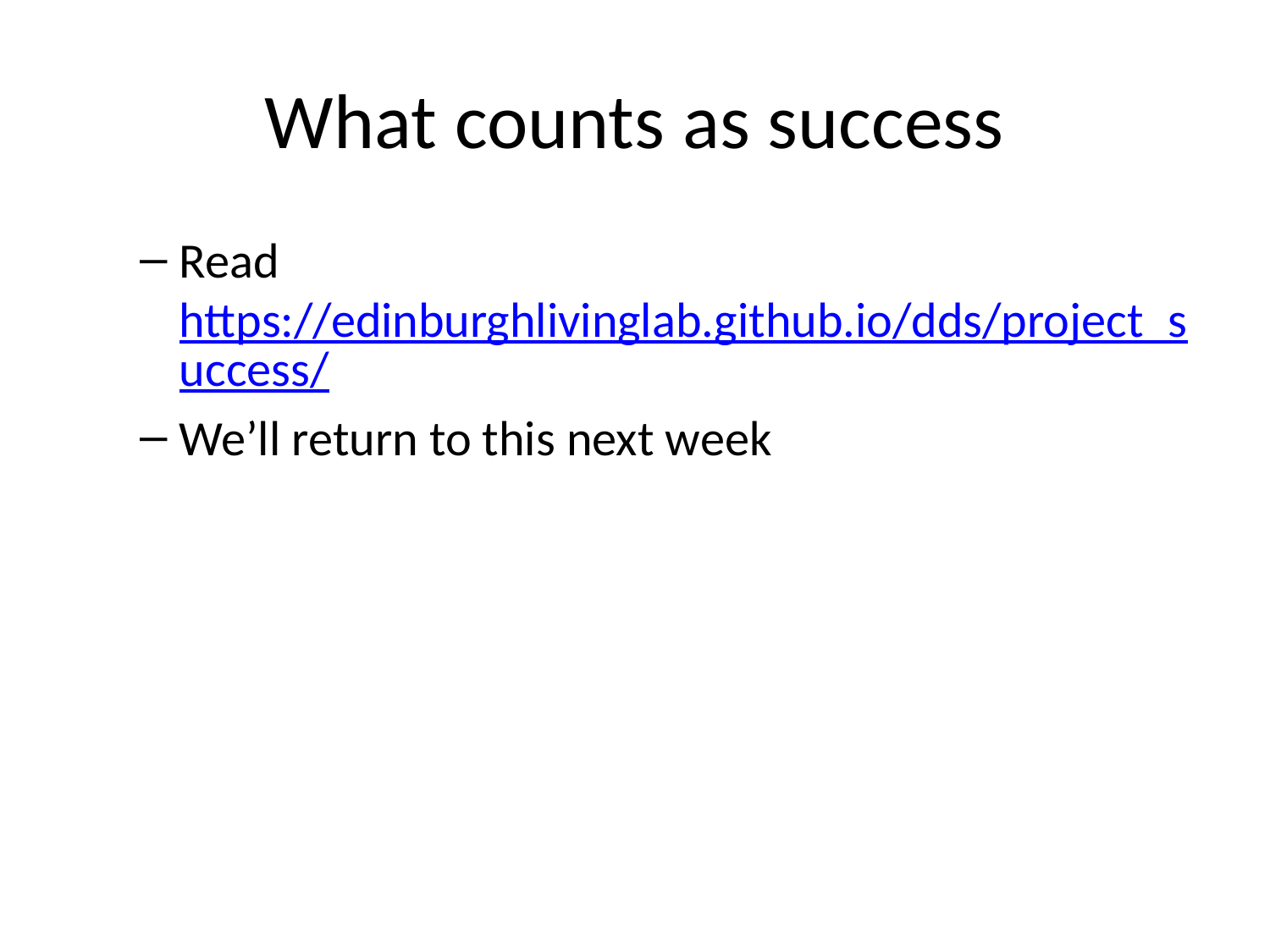

# What counts as success
Read https://edinburghlivinglab.github.io/dds/project_success/
We’ll return to this next week